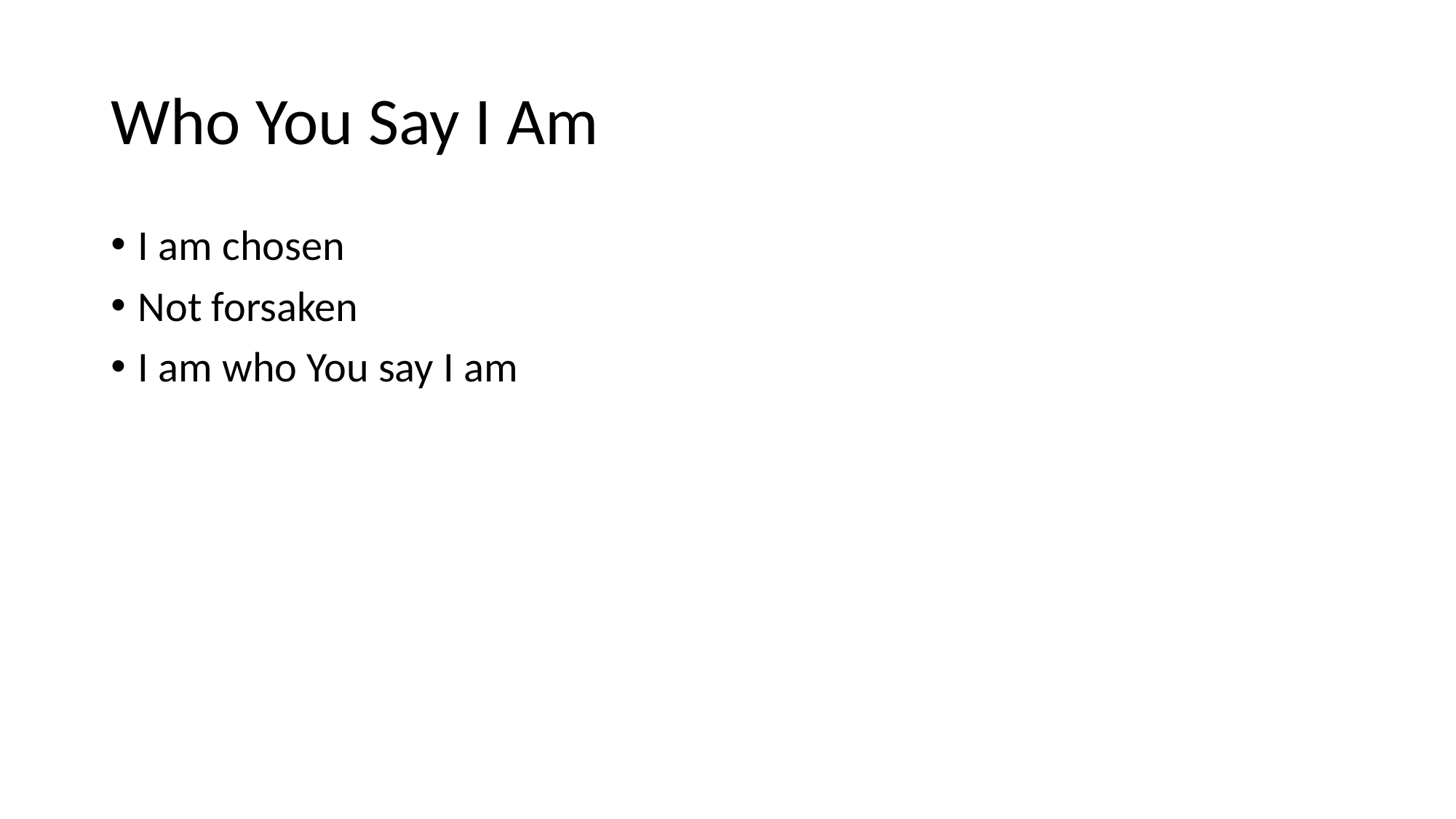

# Who You Say I Am
I am chosen
Not forsaken
I am who You say I am